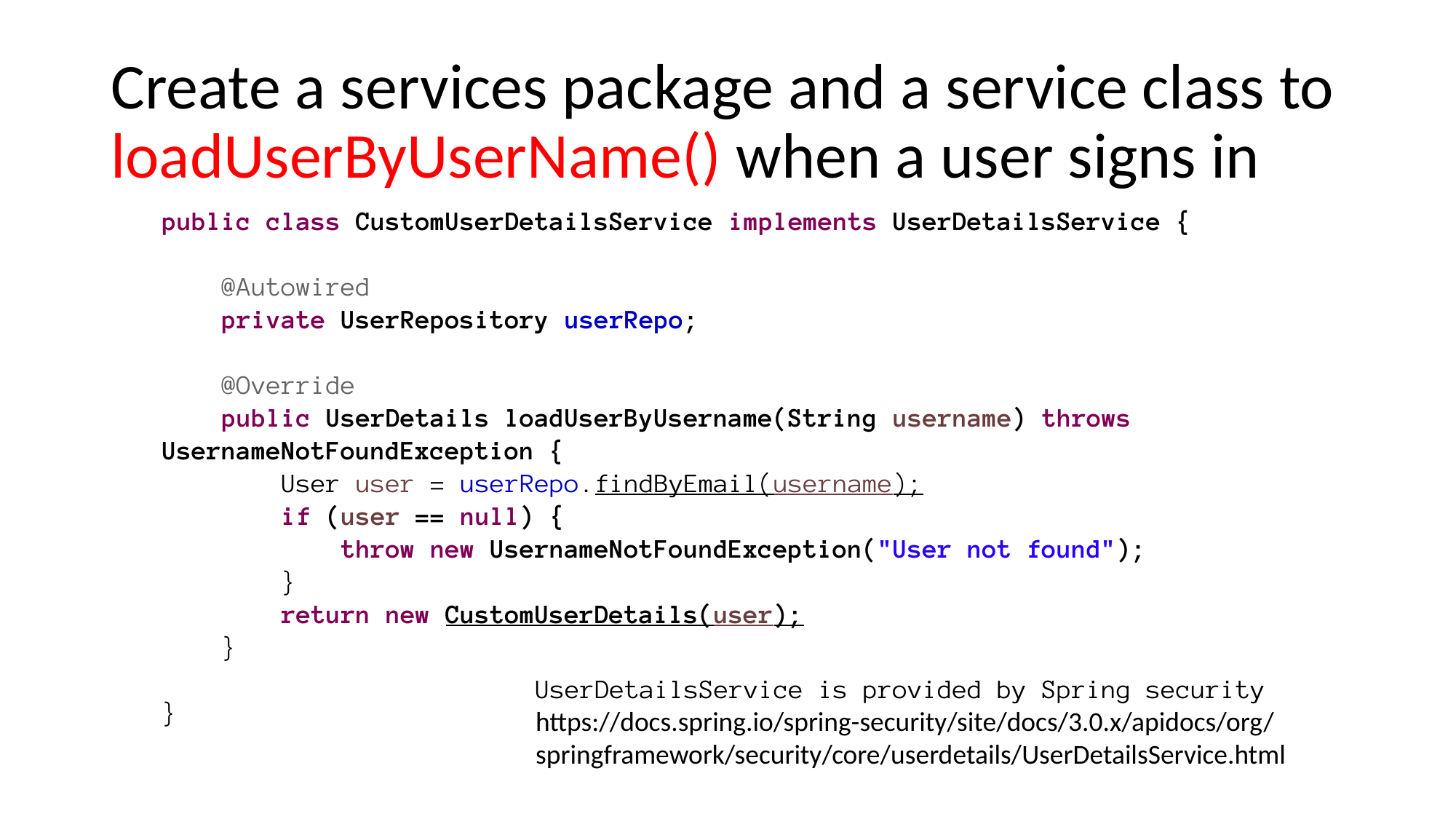

# Create a services package and a service class to loadUserByUserName() when a user signs in
public class CustomUserDetailsService implements UserDetailsService {

    @Autowired
    private UserRepository userRepo;

    @Override
    public UserDetails loadUserByUsername(String username) throws UsernameNotFoundException {
        User user = userRepo.findByEmail(username);
        if (user == null) {
            throw new UsernameNotFoundException("User not found");
        }
        return new CustomUserDetails(user);
    }

}

UserDetailsService is provided by Spring security
https://docs.spring.io/spring-security/site/docs/3.0.x/apidocs/org/springframework/security/core/userdetails/UserDetailsService.html